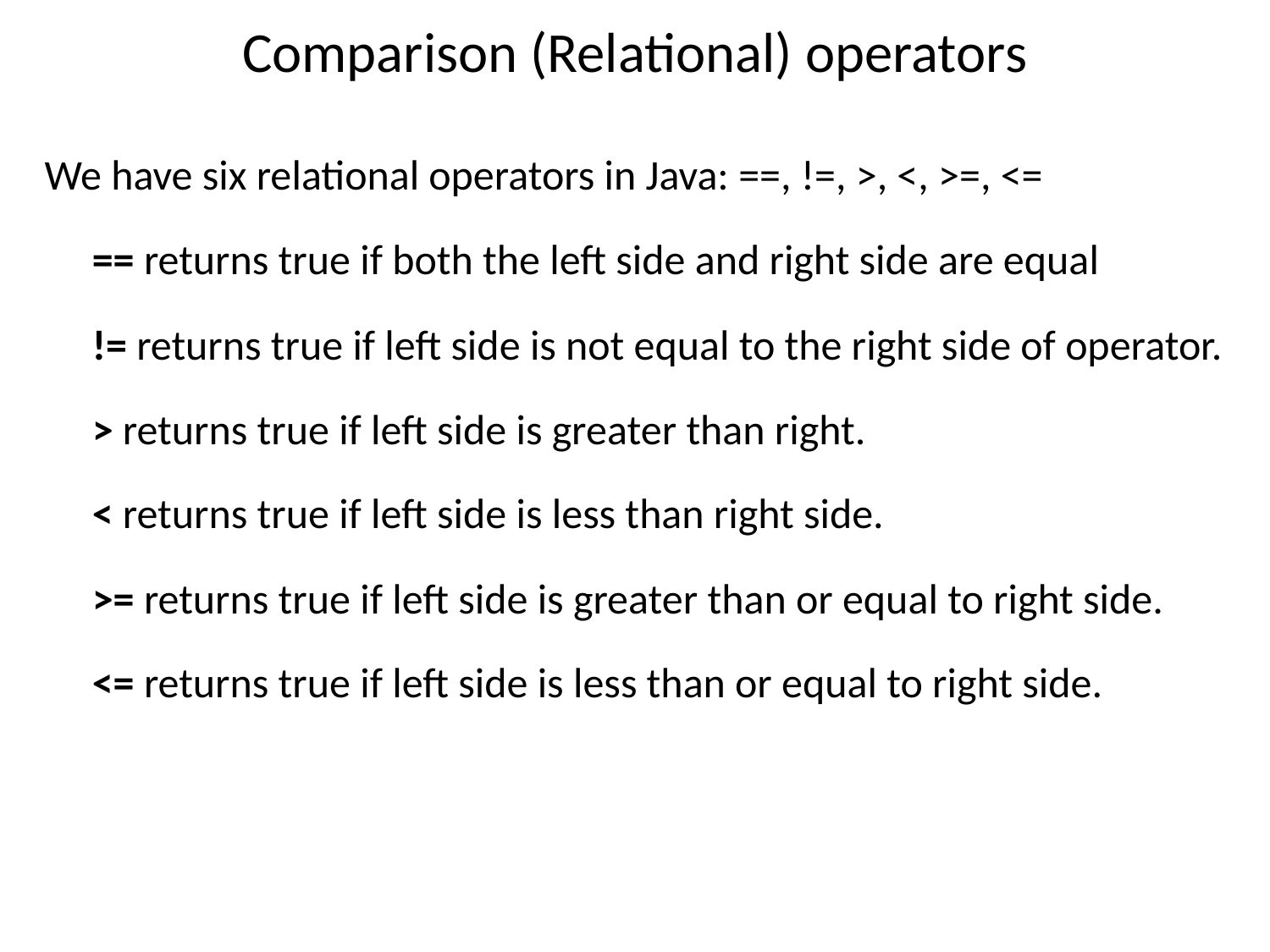

# Comparison (Relational) operators
We have six relational operators in Java: ==, !=, >, <, >=, <=
	== returns true if both the left side and right side are equal
	!= returns true if left side is not equal to the right side of operator.
	> returns true if left side is greater than right.
	< returns true if left side is less than right side.
	>= returns true if left side is greater than or equal to right side.
	<= returns true if left side is less than or equal to right side.